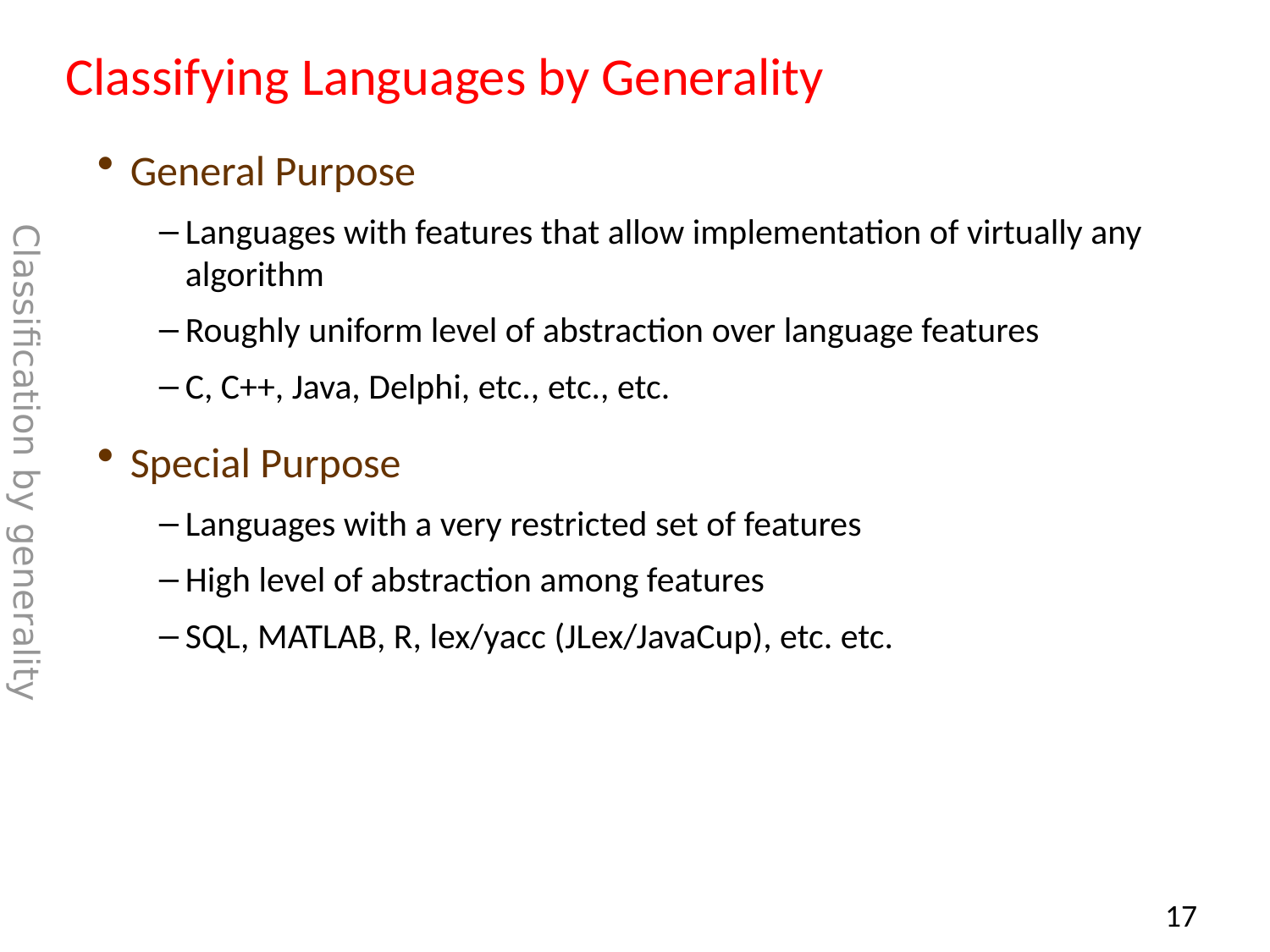

# Classifying Languages by Generality
General Purpose
Languages with features that allow implementation of virtually any algorithm
Roughly uniform level of abstraction over language features
C, C++, Java, Delphi, etc., etc., etc.
Special Purpose
Languages with a very restricted set of features
High level of abstraction among features
SQL, MATLAB, R, lex/yacc (JLex/JavaCup), etc. etc.
Classification by generality
17